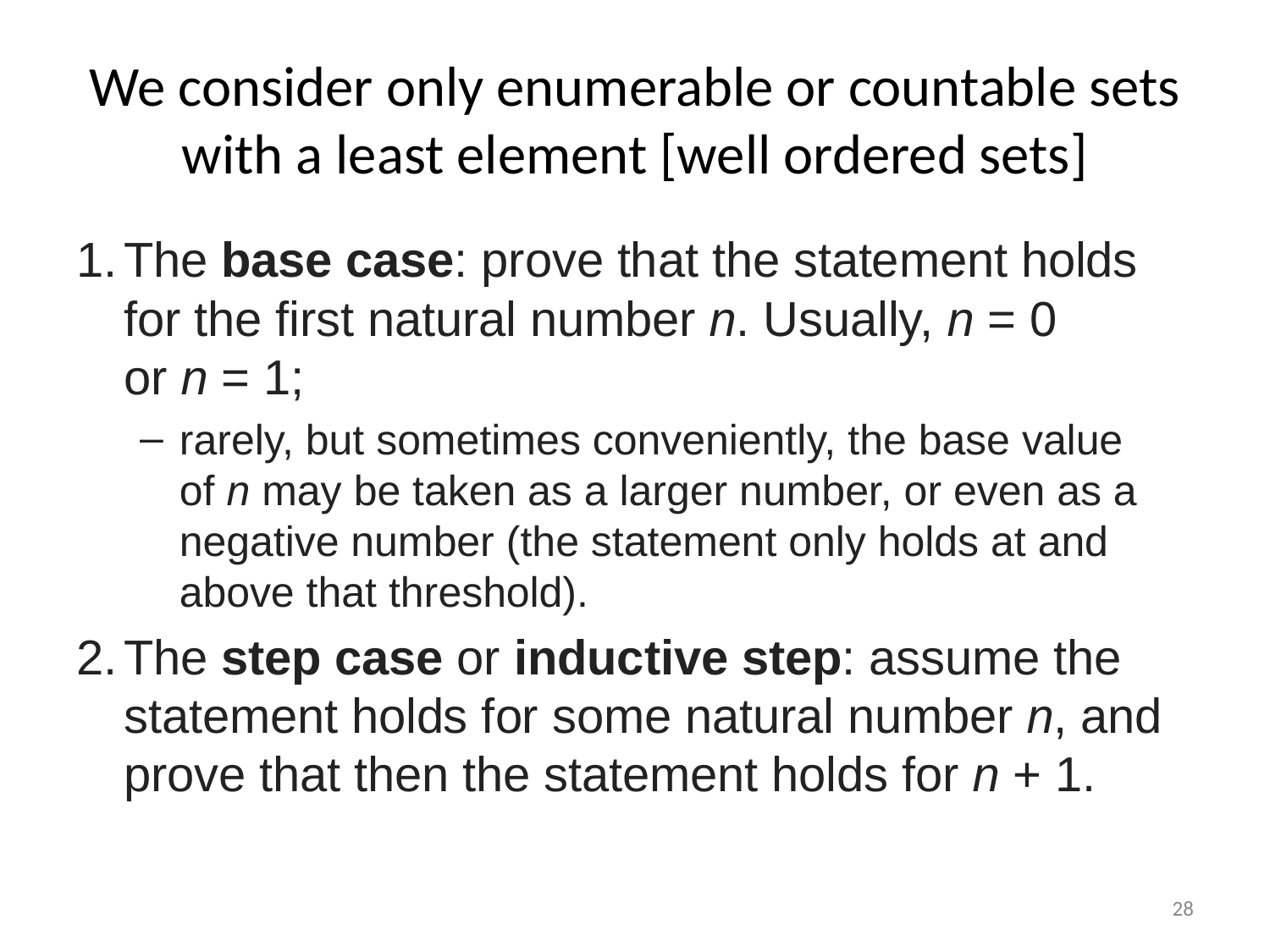

# We consider only enumerable or countable sets with a least element [well ordered sets]
The base case: prove that the statement holds for the first natural number n. Usually, n = 0 or n = 1;
rarely, but sometimes conveniently, the base value of n may be taken as a larger number, or even as a negative number (the statement only holds at and above that threshold).
The step case or inductive step: assume the statement holds for some natural number n, and prove that then the statement holds for n + 1.

28